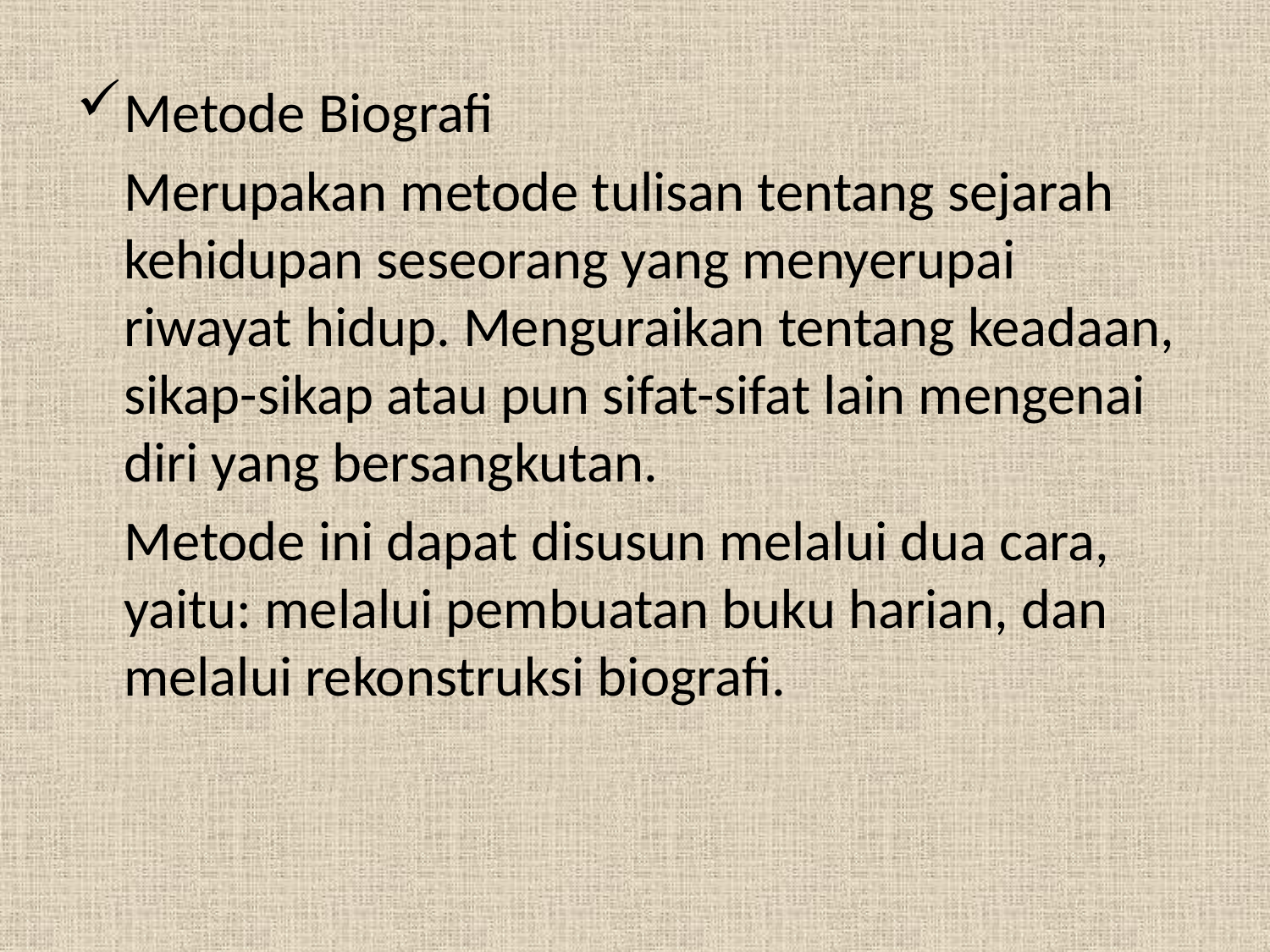

Metode Biografi
	Merupakan metode tulisan tentang sejarah kehidupan seseorang yang menyerupai riwayat hidup. Menguraikan tentang keadaan, sikap-sikap atau pun sifat-sifat lain mengenai diri yang bersangkutan.
	Metode ini dapat disusun melalui dua cara, yaitu: melalui pembuatan buku harian, dan melalui rekonstruksi biografi.